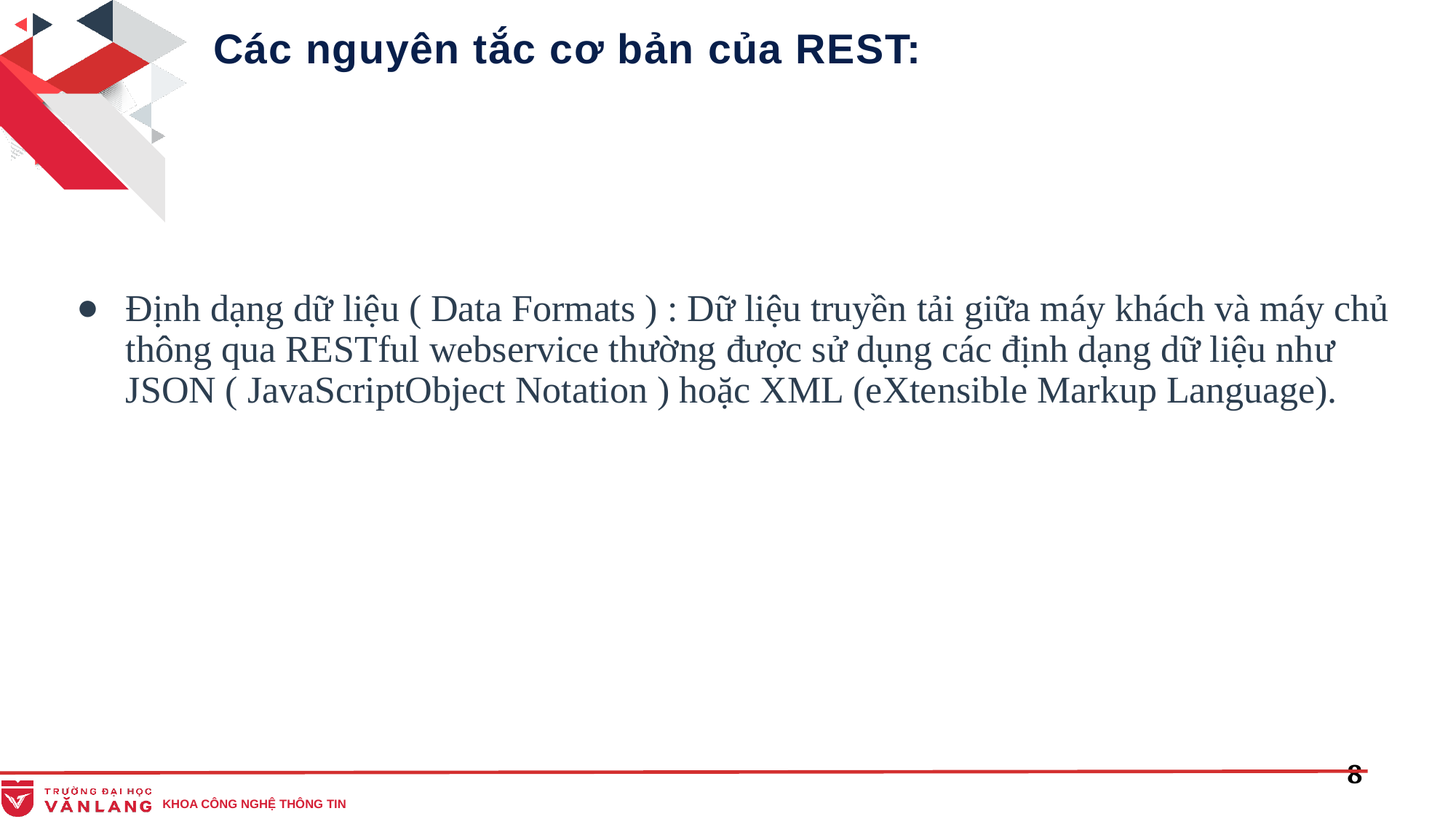

Các nguyên tắc cơ bản của REST:
Định dạng dữ liệu ( Data Formats ) : Dữ liệu truyền tải giữa máy khách và máy chủ thông qua RESTful webservice thường được sử dụng các định dạng dữ liệu như JSON ( JavaScriptObject Notation ) hoặc XML (eXtensible Markup Language).